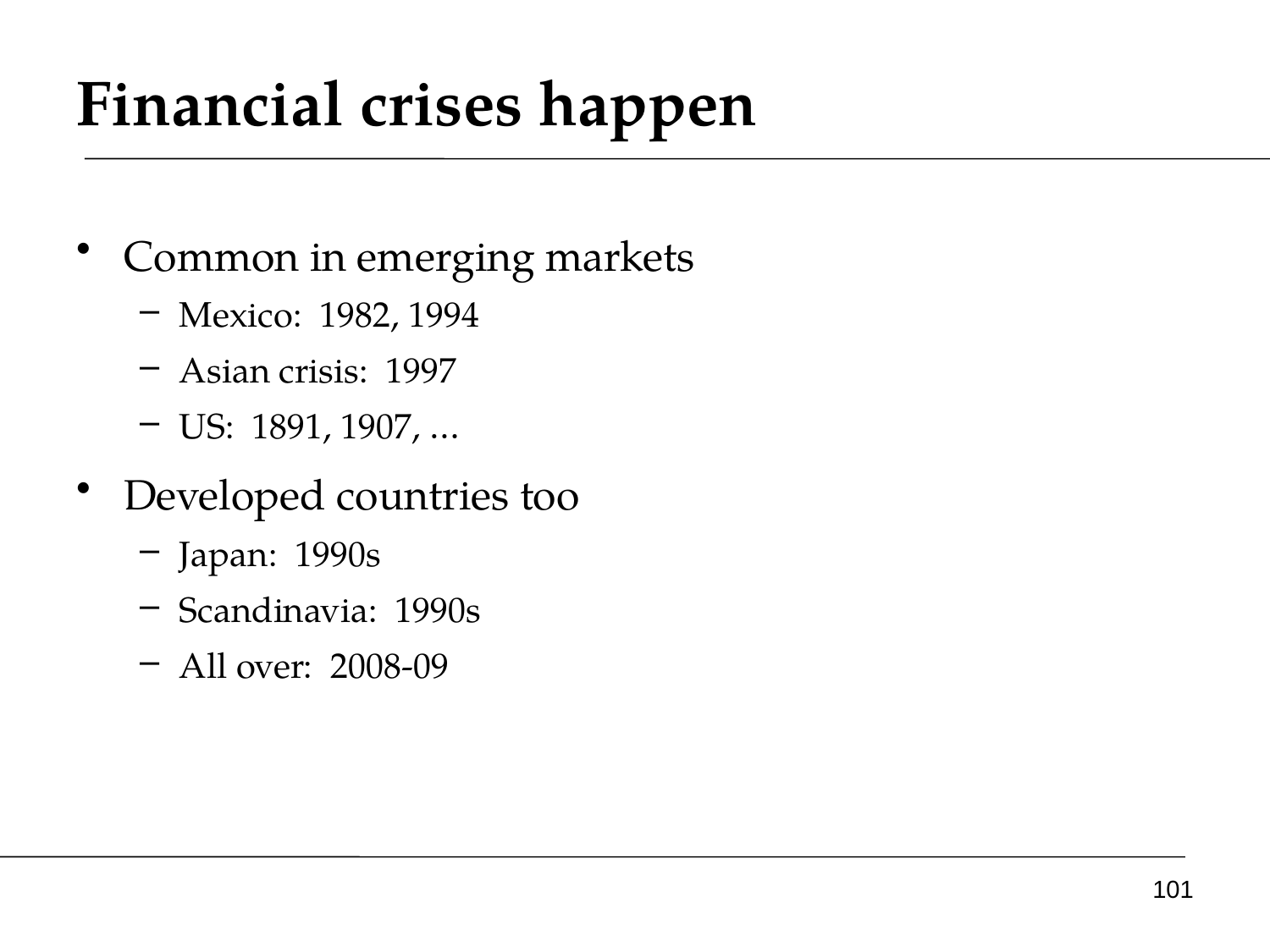

# Financial crises happen
Common in emerging markets
Mexico:  1982, 1994
Asian crisis:  1997
US:  1891, 1907, …
Developed countries too
Japan:  1990s
Scandinavia:  1990s
All over:  2008-09
101